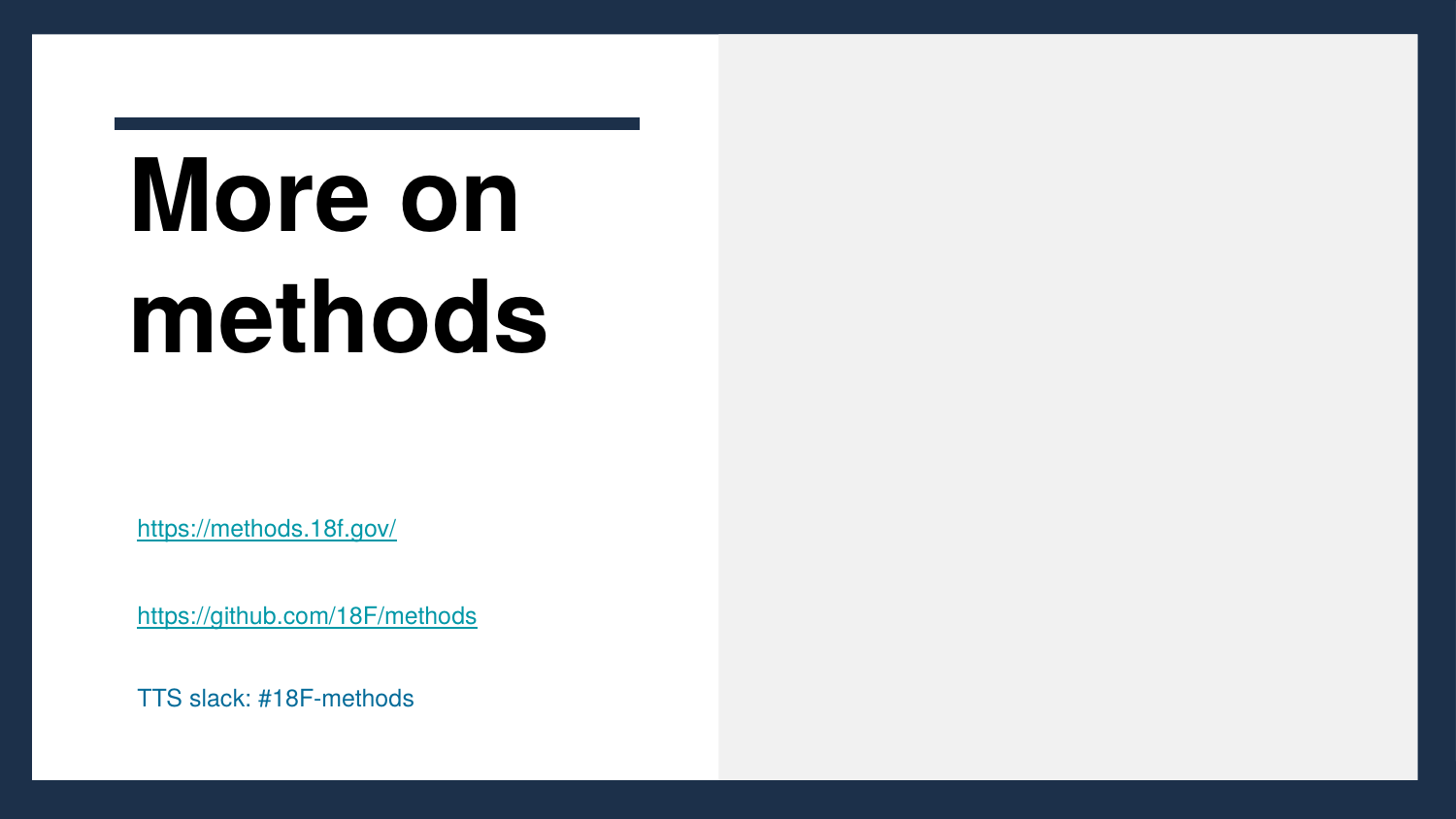

More on
methods
https://methods.18f.gov/
https://github.com/18F/methods
TTS slack: #18F-methods